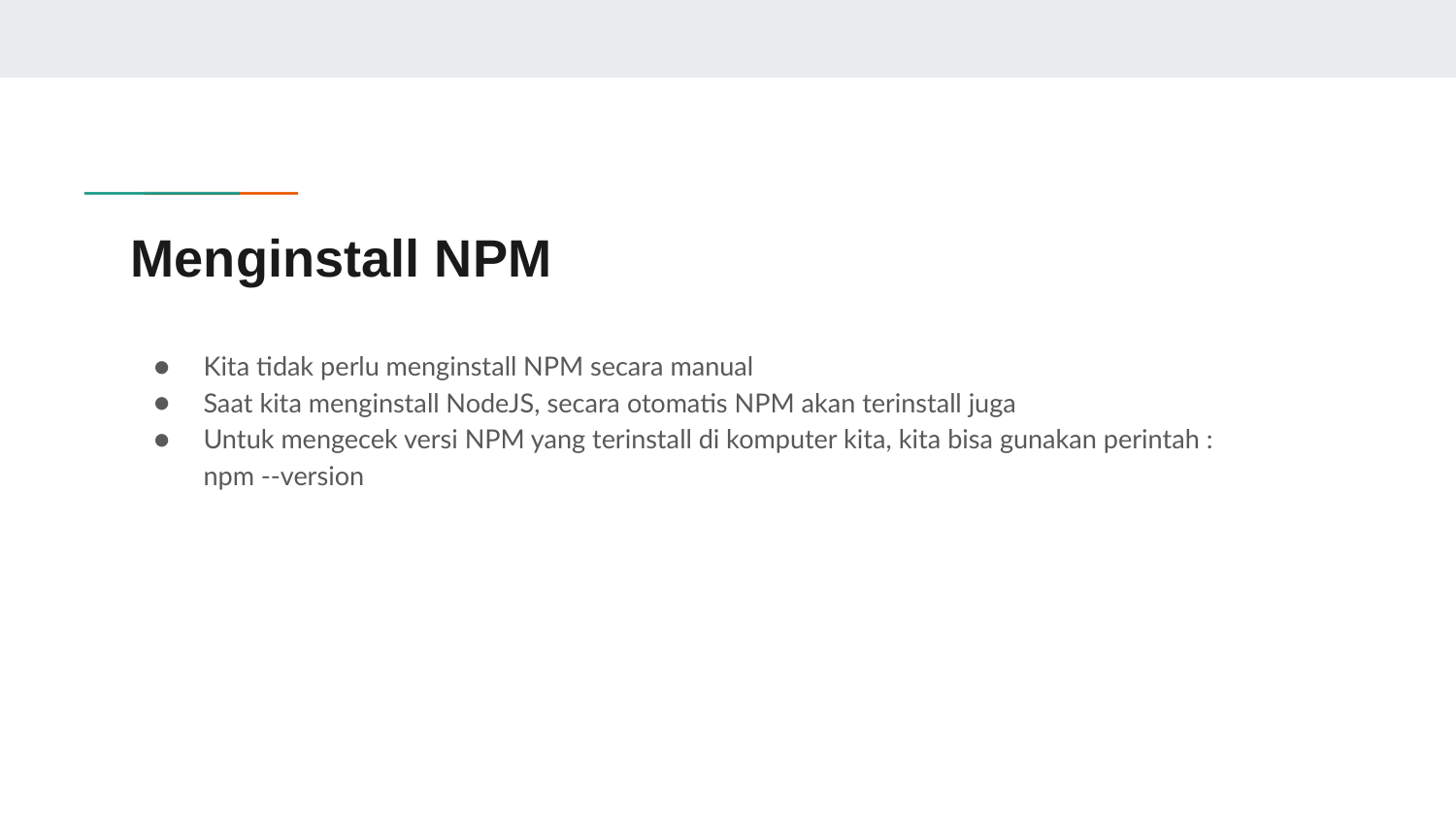

# Menginstall NPM
Kita tidak perlu menginstall NPM secara manual
Saat kita menginstall NodeJS, secara otomatis NPM akan terinstall juga
Untuk mengecek versi NPM yang terinstall di komputer kita, kita bisa gunakan perintah :
npm --version